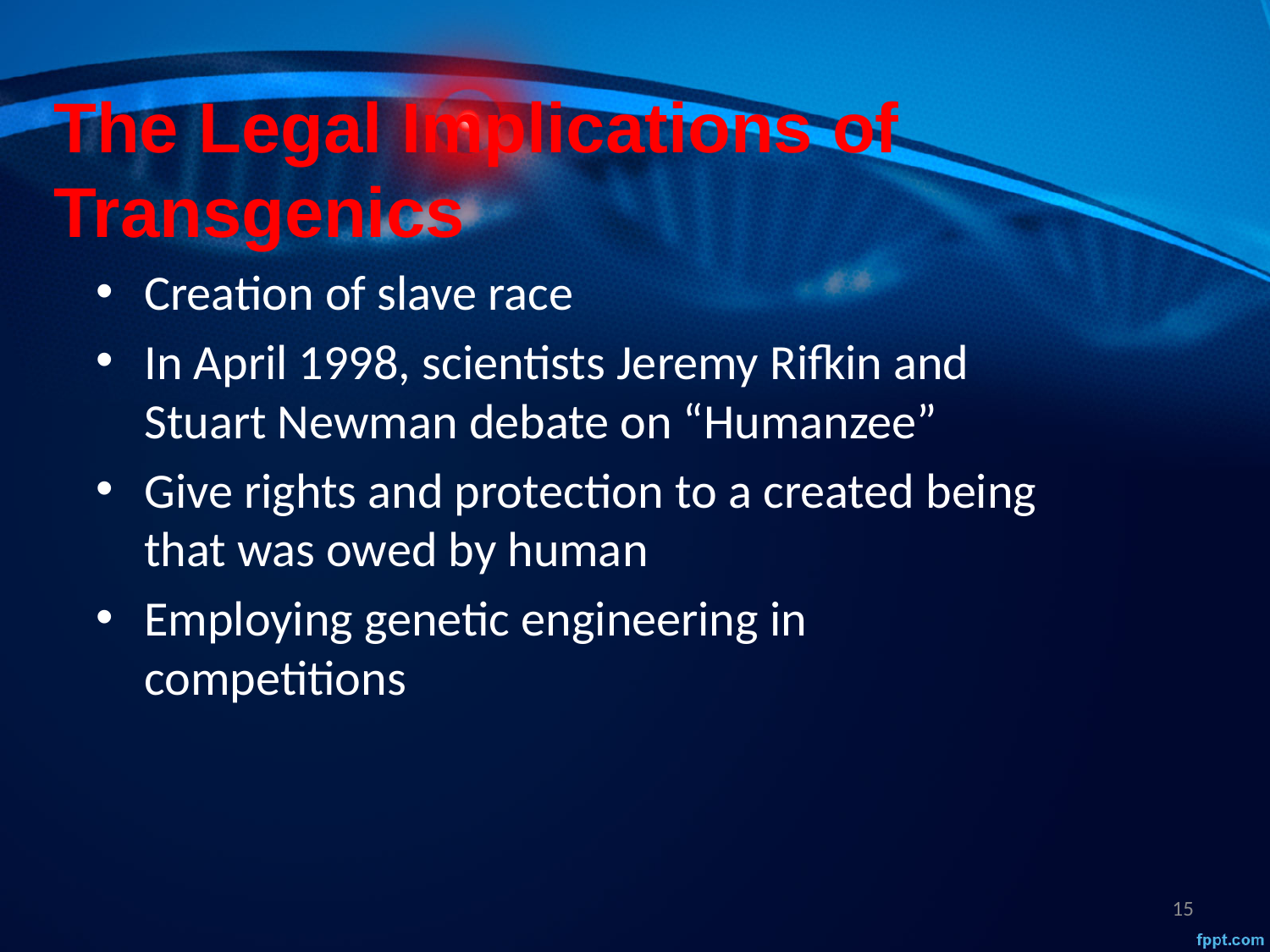

# The Legal Implications of Transgenics
Creation of slave race
In April 1998, scientists Jeremy Rifkin and Stuart Newman debate on “Humanzee”
Give rights and protection to a created being that was owed by human
Employing genetic engineering in competitions

15